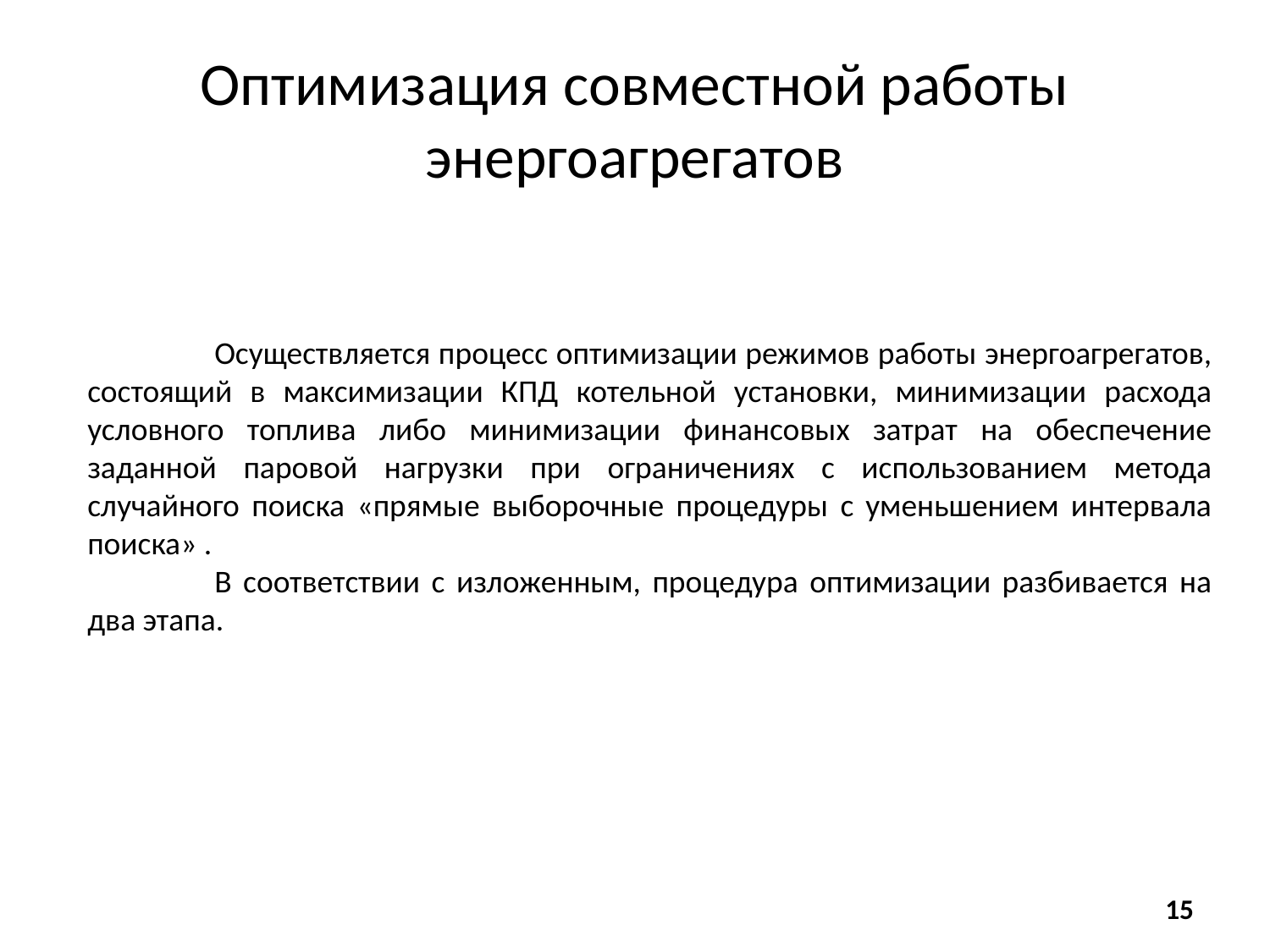

# Оптимизация совместной работы энергоагрегатов
	Осуществляется процесс оптимизации режимов работы энергоагрегатов, состоящий в максимизации КПД котельной установки, минимизации расхода условного топлива либо минимизации финансовых затрат на обеспечение заданной паровой нагрузки при ограничениях с использованием метода случайного поиска «прямые выборочные процедуры с уменьшением интервала поиска» .
	В соответствии с изложенным, процедура оптимизации разбивается на два этапа.
15